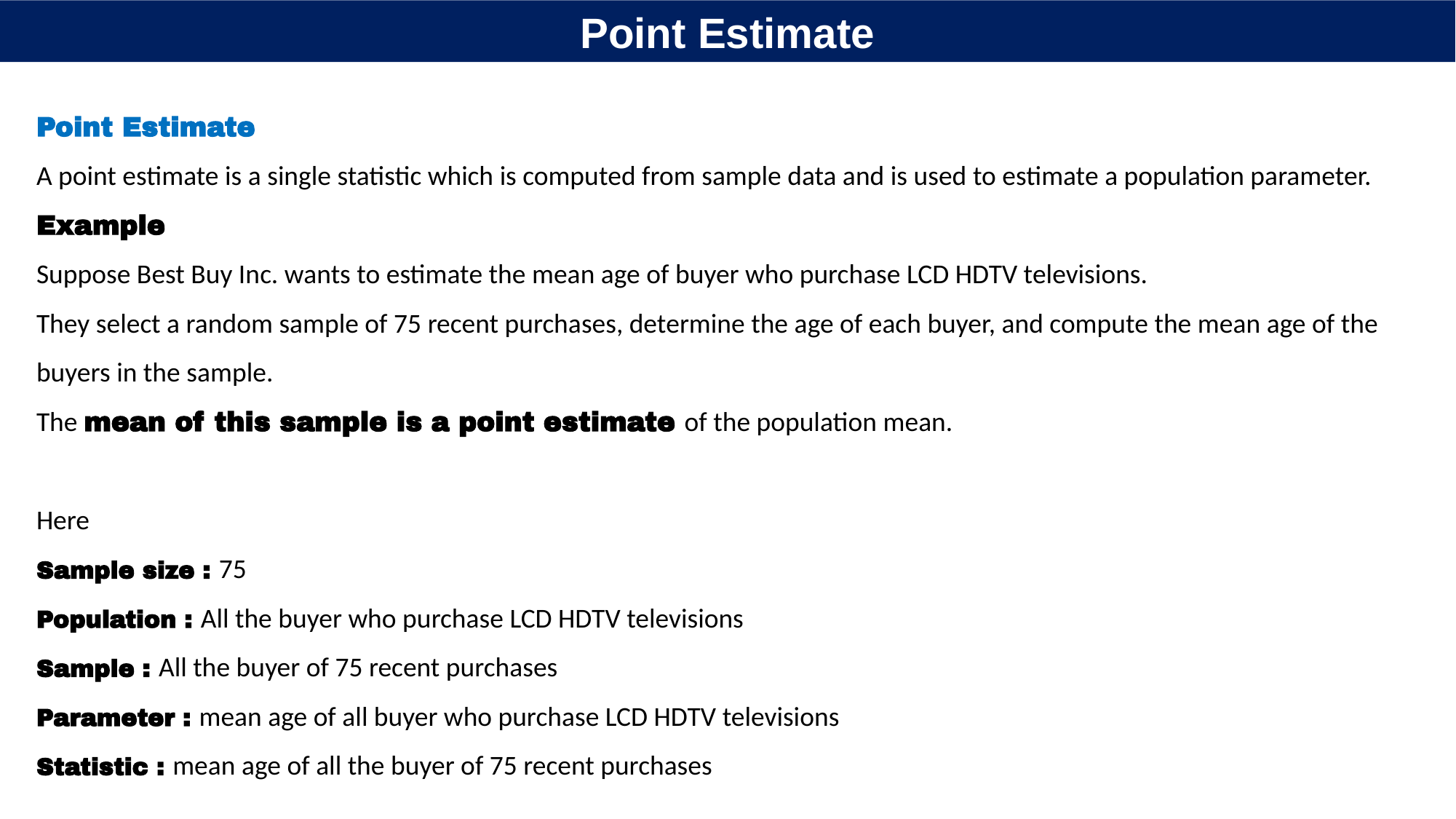

Point Estimate
Point Estimate
A point estimate is a single statistic which is computed from sample data and is used to estimate a population parameter.
Example
Suppose Best Buy Inc. wants to estimate the mean age of buyer who purchase LCD HDTV televisions.
They select a random sample of 75 recent purchases, determine the age of each buyer, and compute the mean age of the buyers in the sample.
The mean of this sample is a point estimate of the population mean.

Here
Sample size : 75
Population : All the buyer who purchase LCD HDTV televisions
Sample : All the buyer of 75 recent purchases
Parameter : mean age of all buyer who purchase LCD HDTV televisions
Statistic : mean age of all the buyer of 75 recent purchases